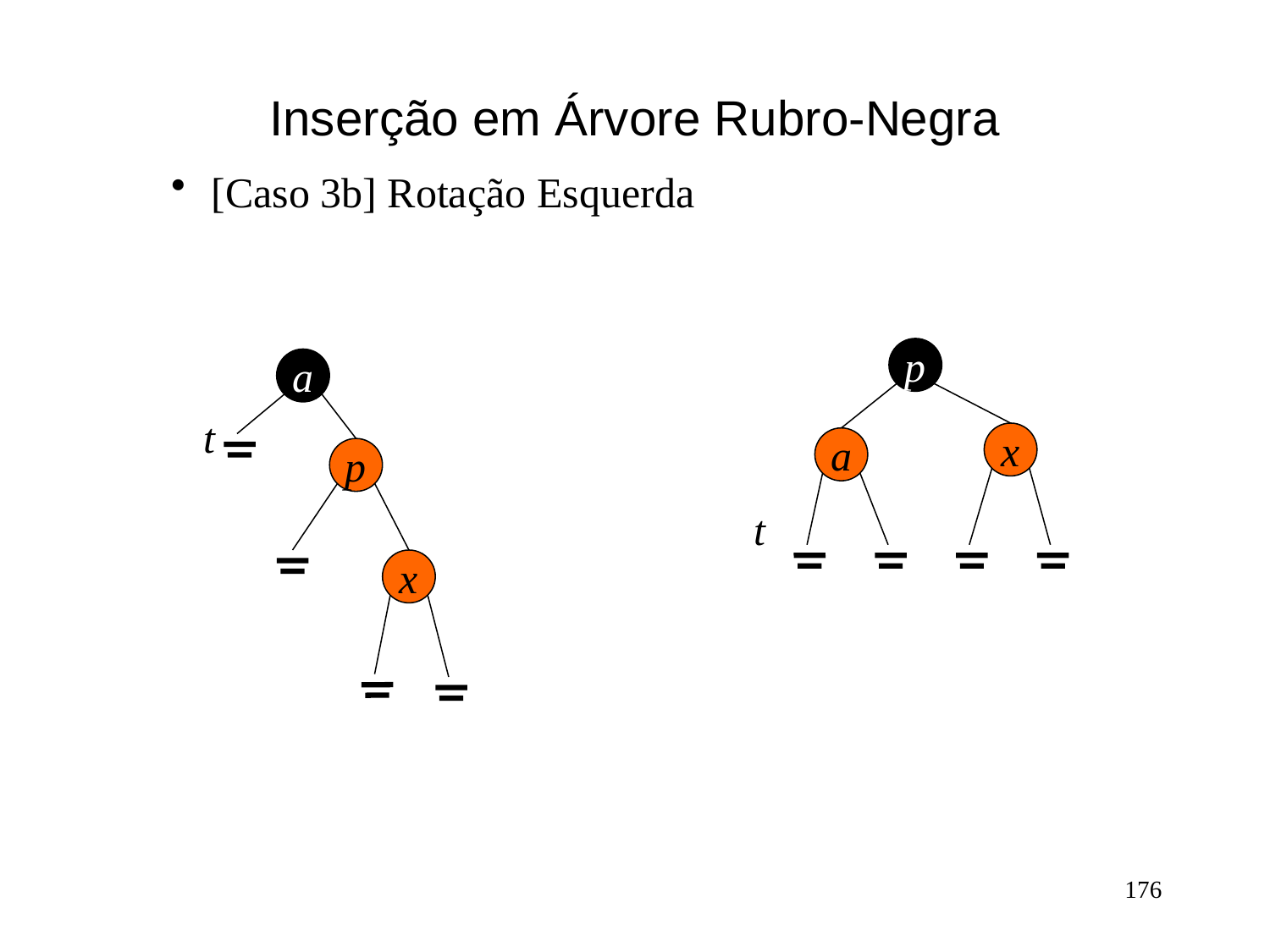

# Inserção em Árvore Rubro-Negra
[Caso 3b] Rotação Esquerda
p
a
t

p
x

x
a
t

176